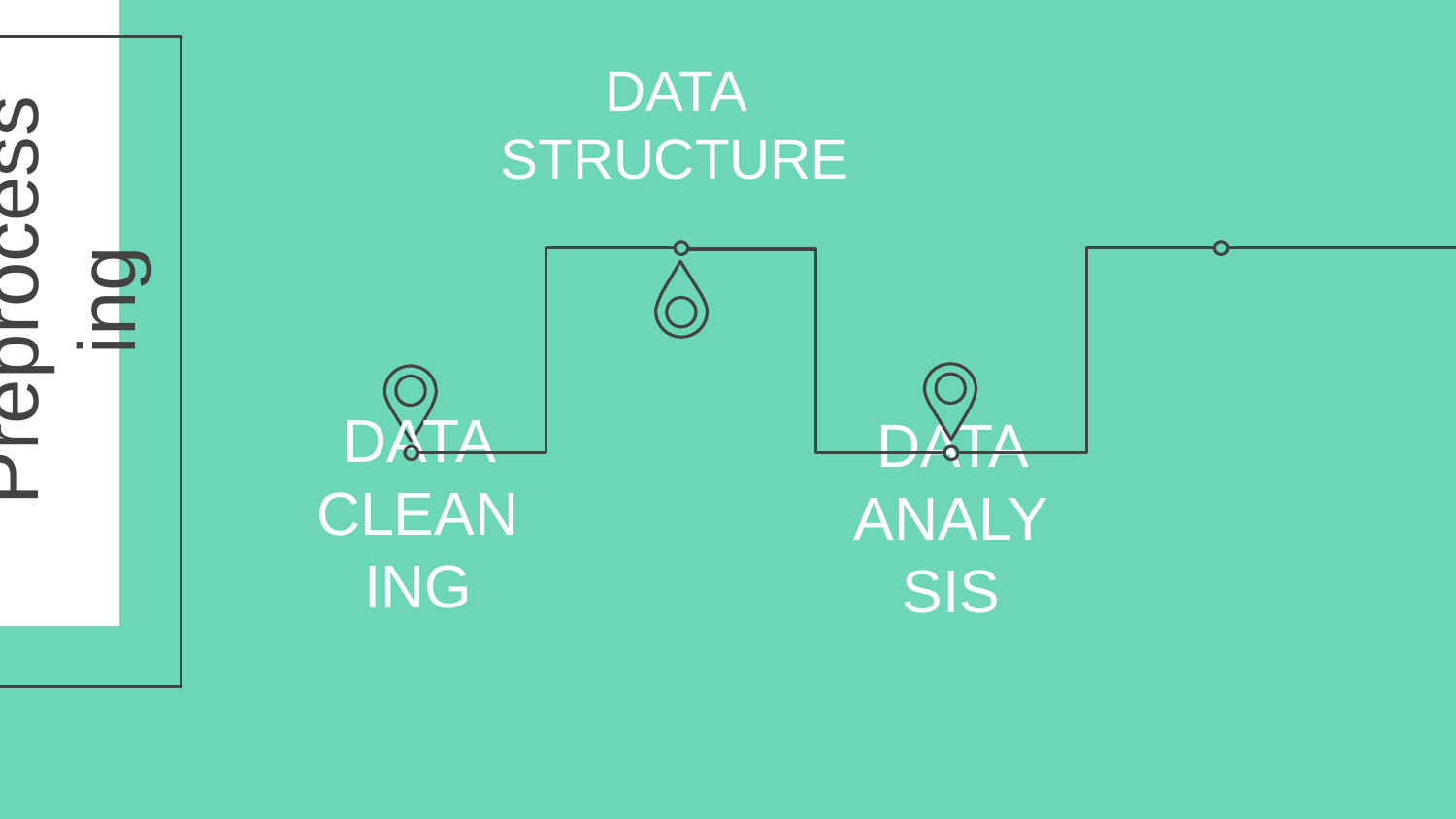

DATA STRUCTURE

# Preprocessing

DATA CLEANING
DATA ANALYSIS